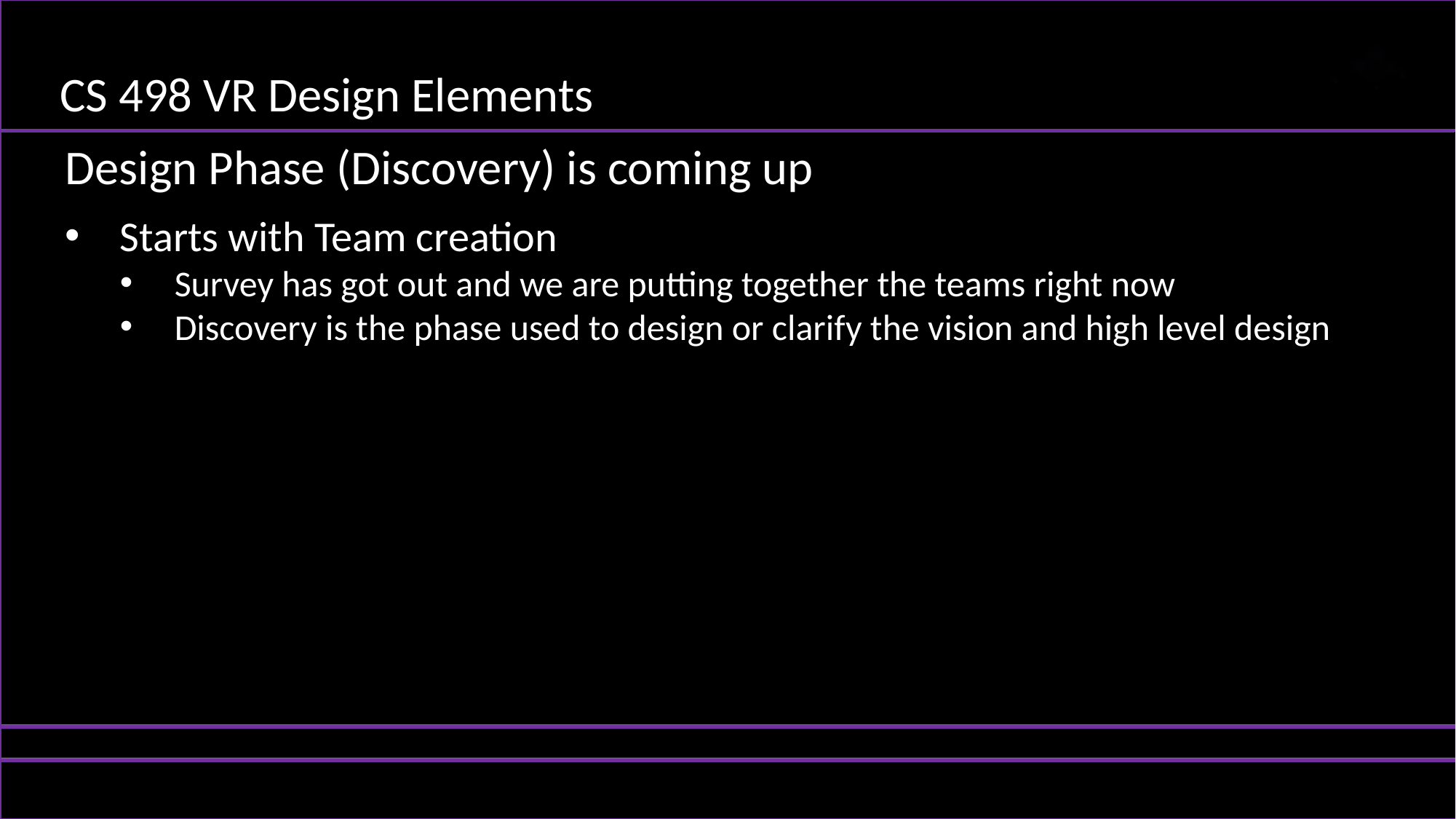

CS 498 VR Design Elements
Design Phase (Discovery) is coming up

Starts with Team creation
Survey has got out and we are putting together the teams right now
Discovery is the phase used to design or clarify the vision and high level design